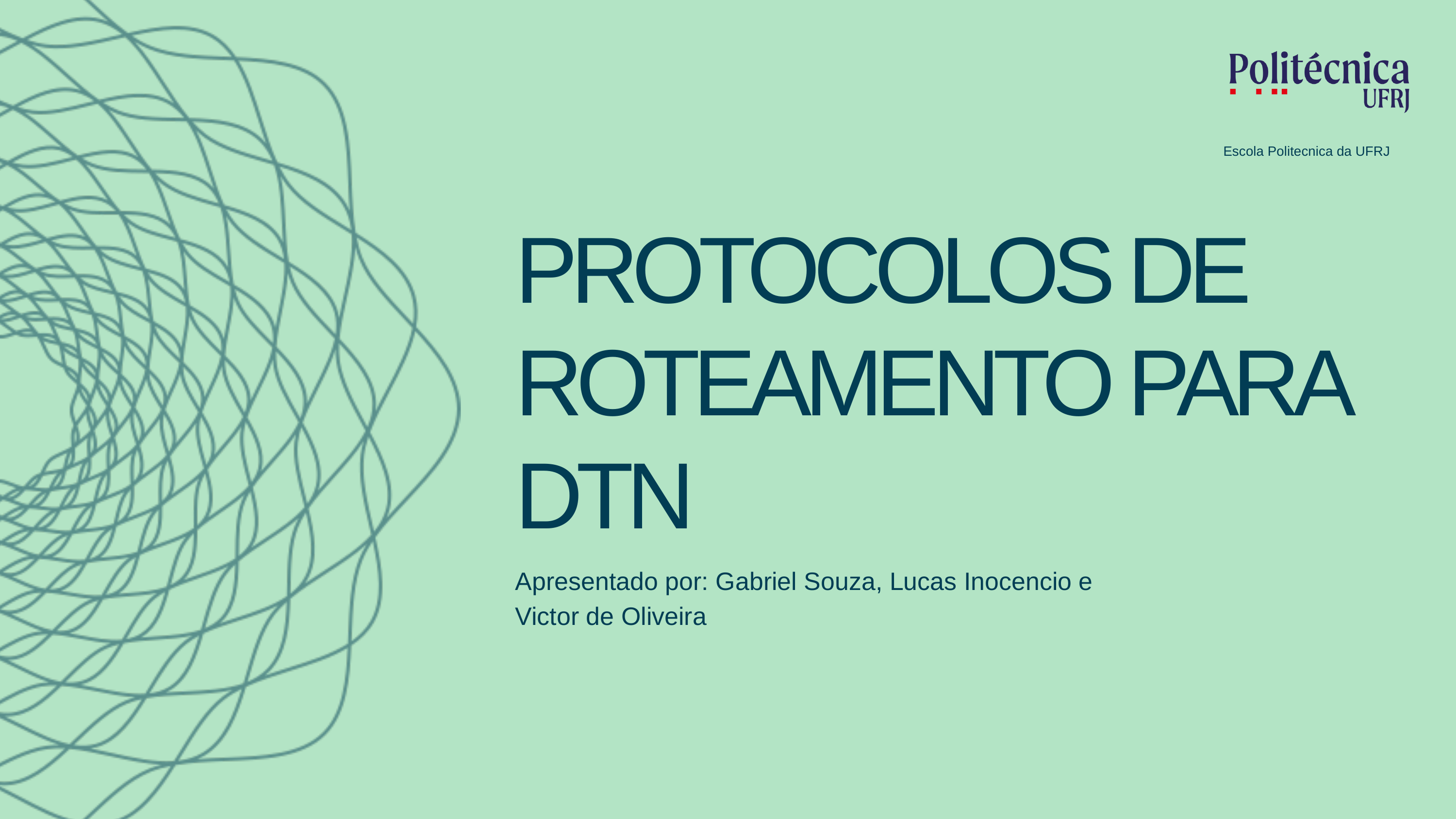

Escola Politecnica da UFRJ
PROTOCOLOS DE ROTEAMENTO PARA DTN
Apresentado por: Gabriel Souza, Lucas Inocencio e Victor de Oliveira